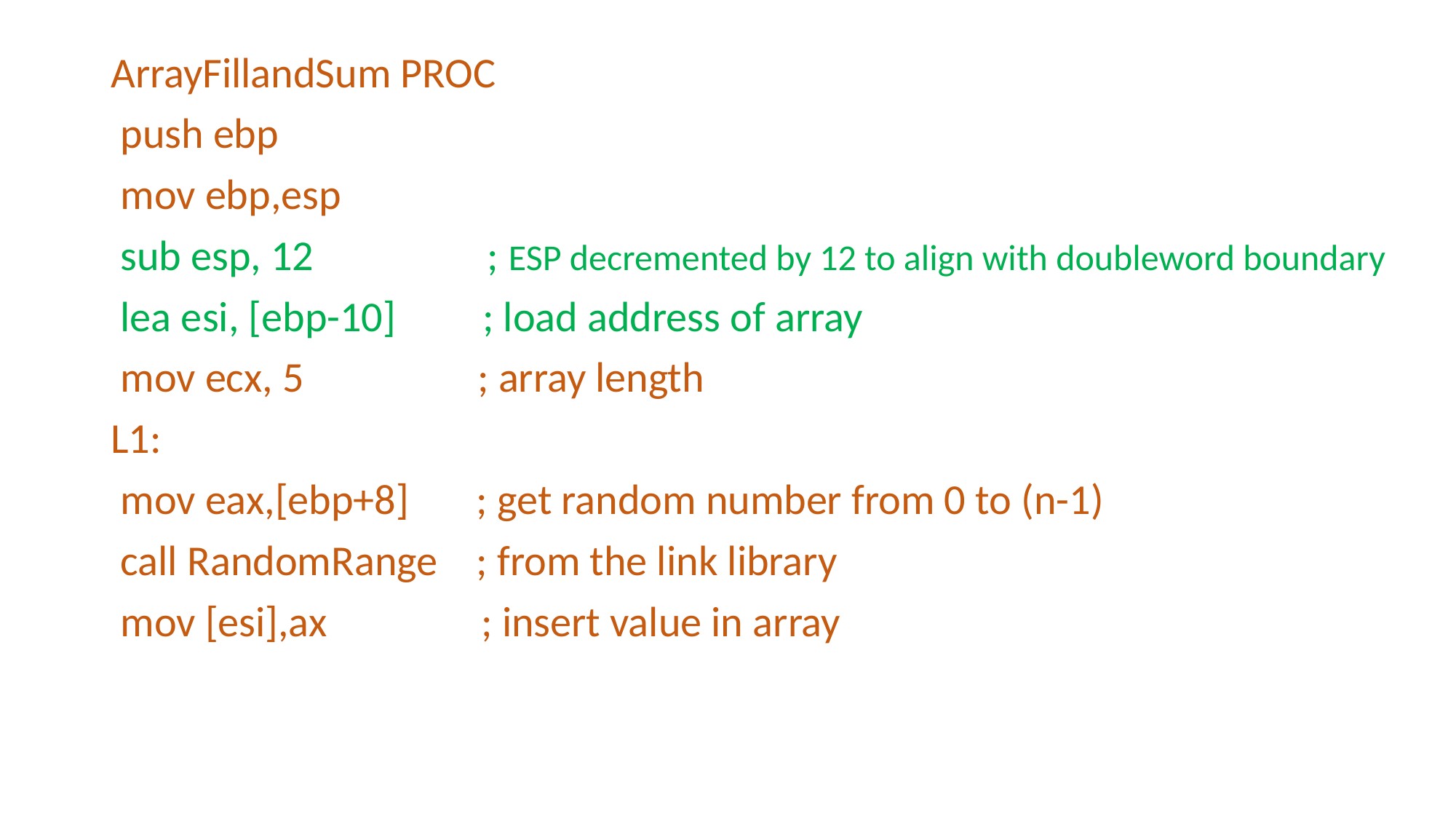

ArrayFillandSum PROC
 push ebp
 mov ebp,esp
 sub esp, 12                  ; ESP decremented by 12 to align with doubleword boundary
 lea esi, [ebp-10]         ; load address of array
 mov ecx, 5                  ; array length
L1:
 mov eax,[ebp+8]       ; get random number from 0 to (n-1)
 call RandomRange    ; from the link library
 mov [esi],ax                ; insert value in array